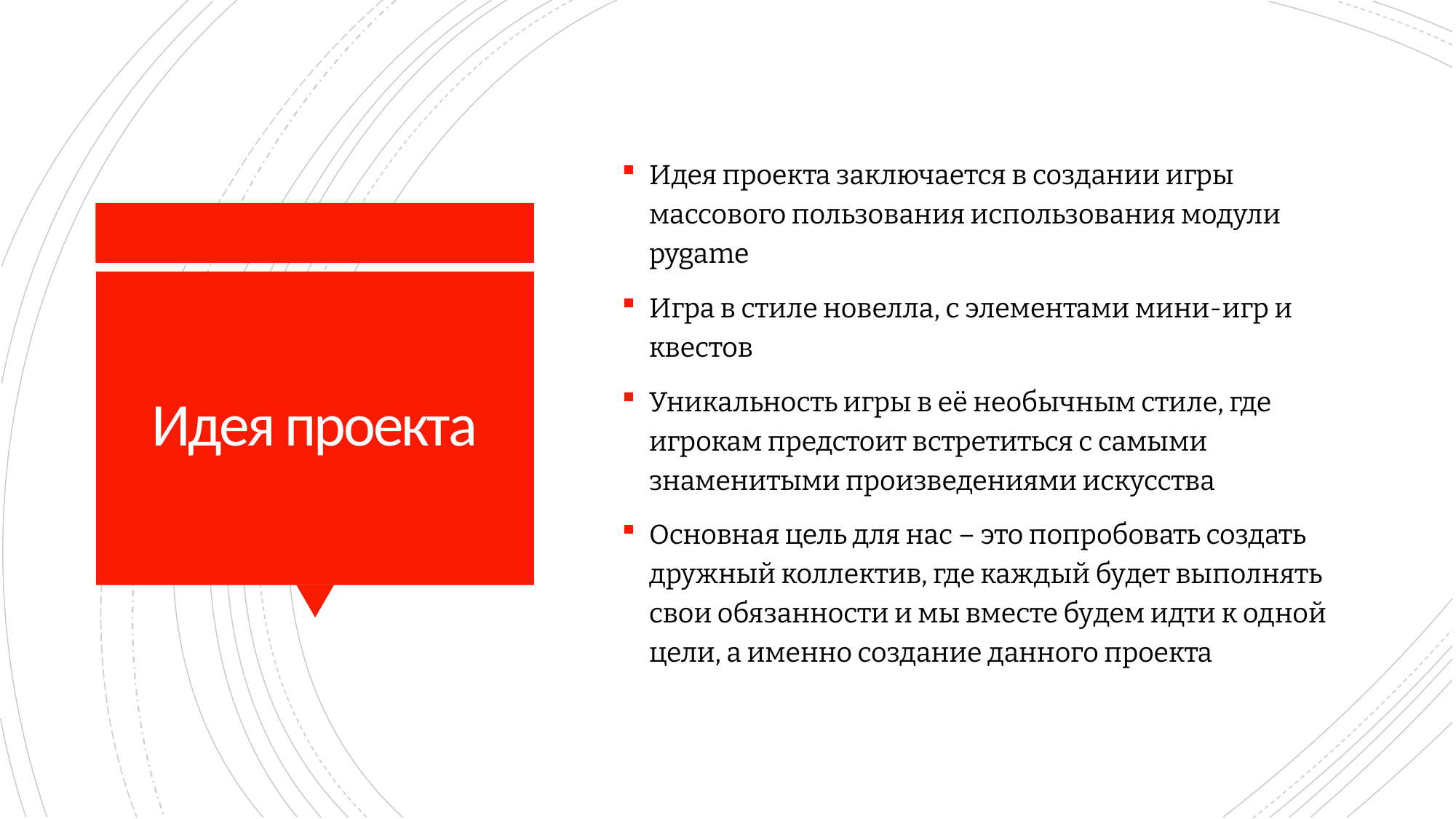

Идея проекта заключается в создании игры массового пользования использования модули pygame
Игра в стиле новелла, с элементами мини-игр и квестов
Уникальность игры в её необычным стиле, где игрокам предстоит встретиться с самыми знаменитыми произведениями искусства
Основная цель для нас – это попробовать создать дружный коллектив, где каждый будет выполнять свои обязанности и мы вместе будем идти к одной цели, а именно создание данного проекта
# Идея проекта